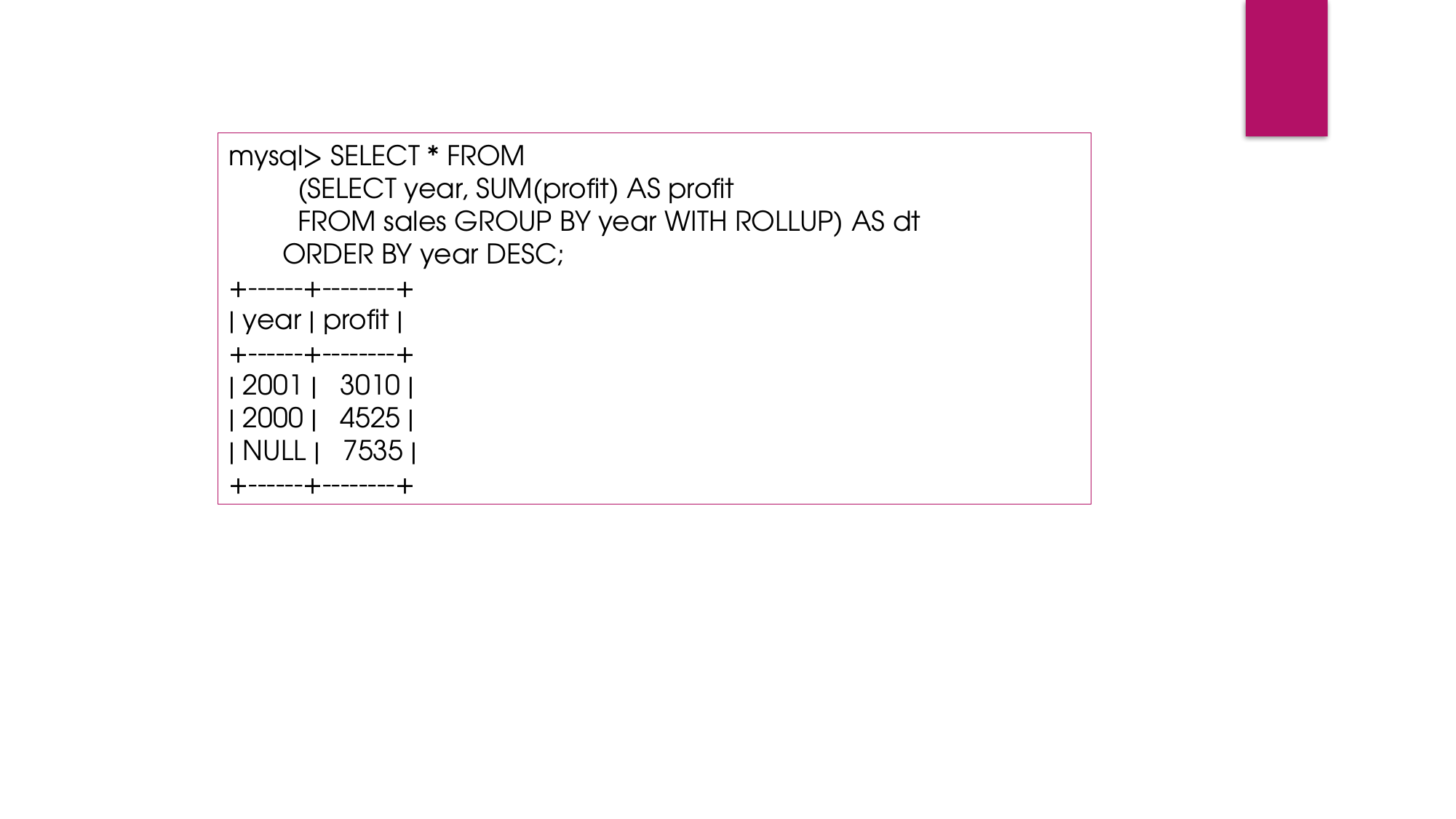

mysql> SELECT * FROM
         (SELECT year, SUM(profit) AS profit
         FROM sales GROUP BY year WITH ROLLUP) AS dt
       ORDER BY year DESC;
+------+--------+
| year | profit |
+------+--------+
| 2001 |   3010 |
| 2000 |   4525 |
| NULL |   7535 |
+------+--------+